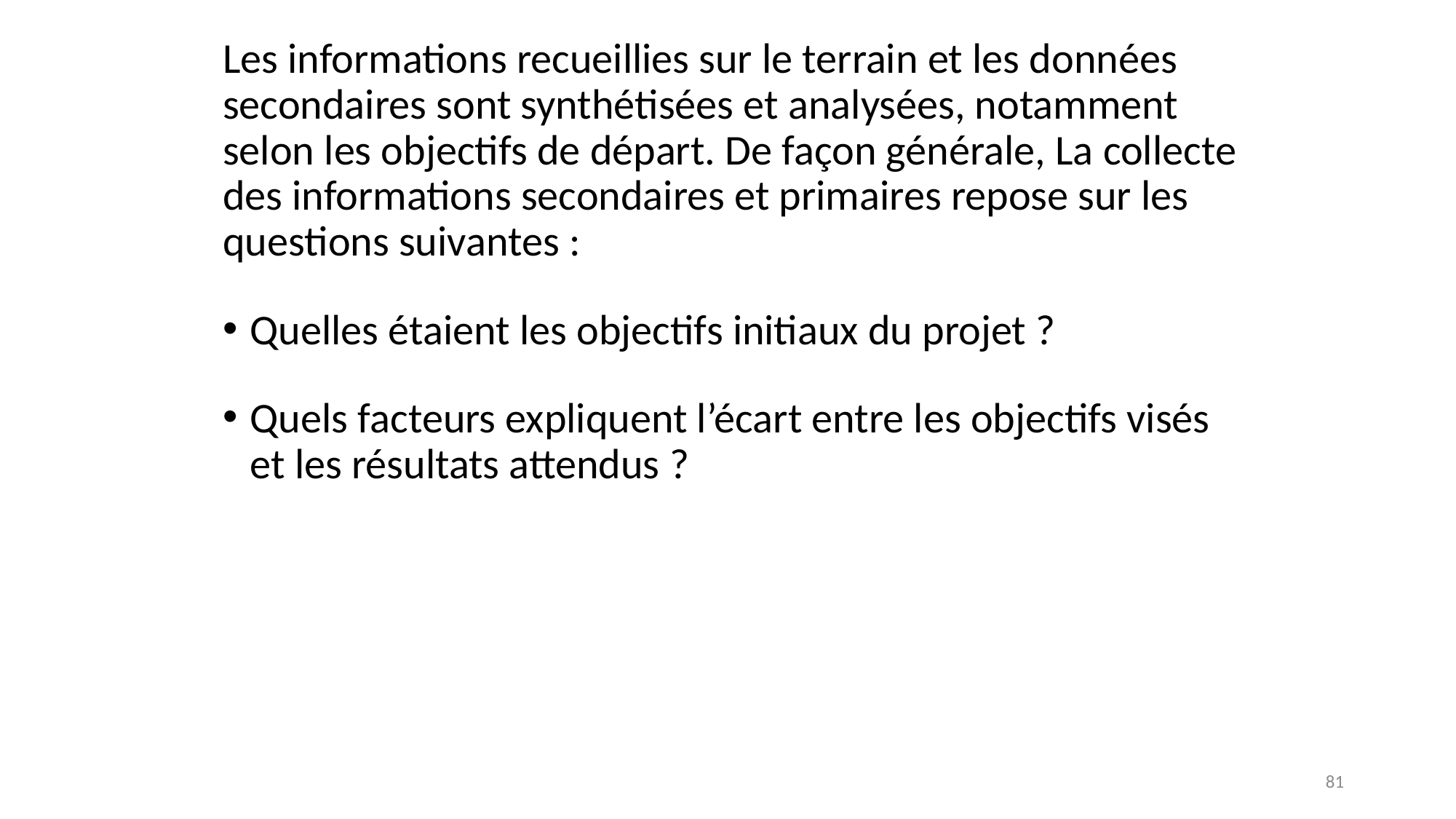

Les informations recueillies sur le terrain et les données secondaires sont synthétisées et analysées, notamment selon les objectifs de départ. De façon générale, La collecte des informations secondaires et primaires repose sur les questions suivantes :
Quelles étaient les objectifs initiaux du projet ?
Quels facteurs expliquent l’écart entre les objectifs visés et les résultats attendus ?
81